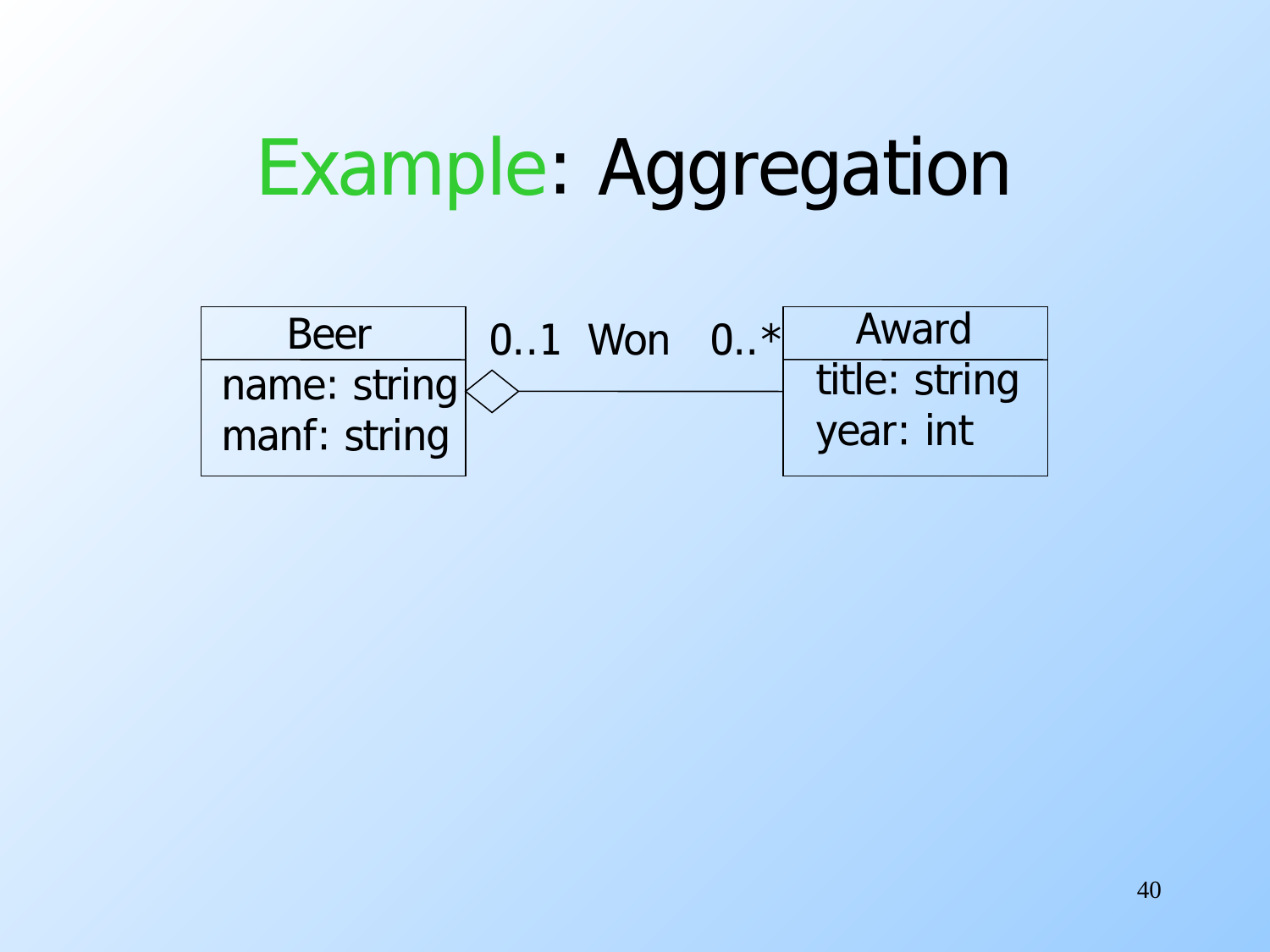

# Example: Aggregation
   Award
title: string
year: int
     Beer
name: string
manf: string

0..1  Won   0..*

40